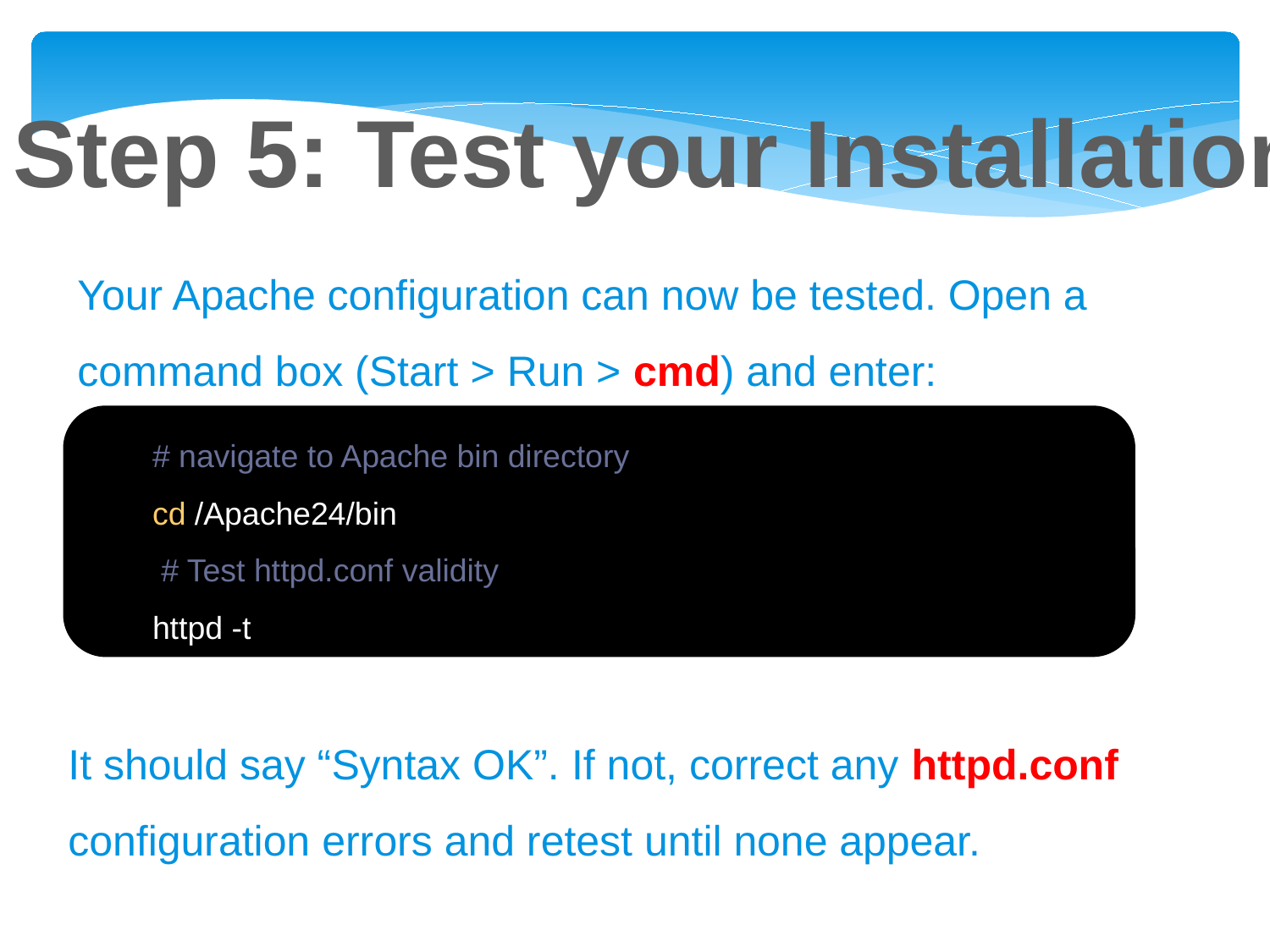

Step 5: Test your Installation
Your Apache configuration can now be tested. Open a command box (Start > Run > cmd) and enter:
# navigate to Apache bin directory
cd /Apache24/bin
 # Test httpd.conf validity
httpd -t
It should say “Syntax OK”. If not, correct any httpd.conf
configuration errors and retest until none appear.